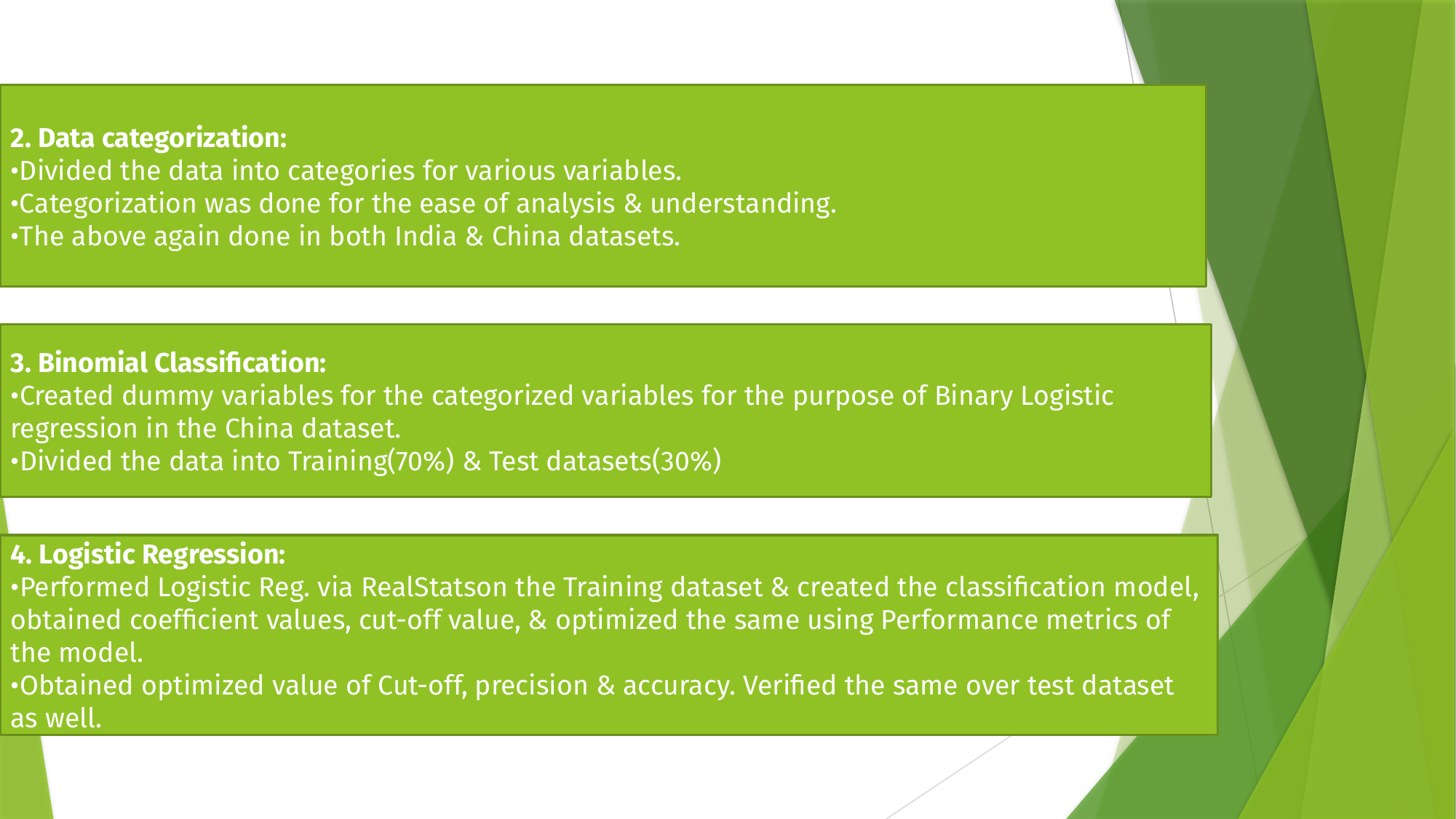

2. Data categorization:
•Divided the data into categories for various variables.
•Categorization was done for the ease of analysis & understanding.
•The above again done in both India & China datasets.
3. Binomial Classification:
•Created dummy variables for the categorized variables for the purpose of Binary Logistic regression in the China dataset.
•Divided the data into Training(70%) & Test datasets(30%)
4. Logistic Regression:
•Performed Logistic Reg. via RealStatson the Training dataset & created the classification model, obtained coefficient values, cut-off value, & optimized the same using Performance metrics of the model.
•Obtained optimized value of Cut-off, precision & accuracy. Verified the same over test dataset as well.